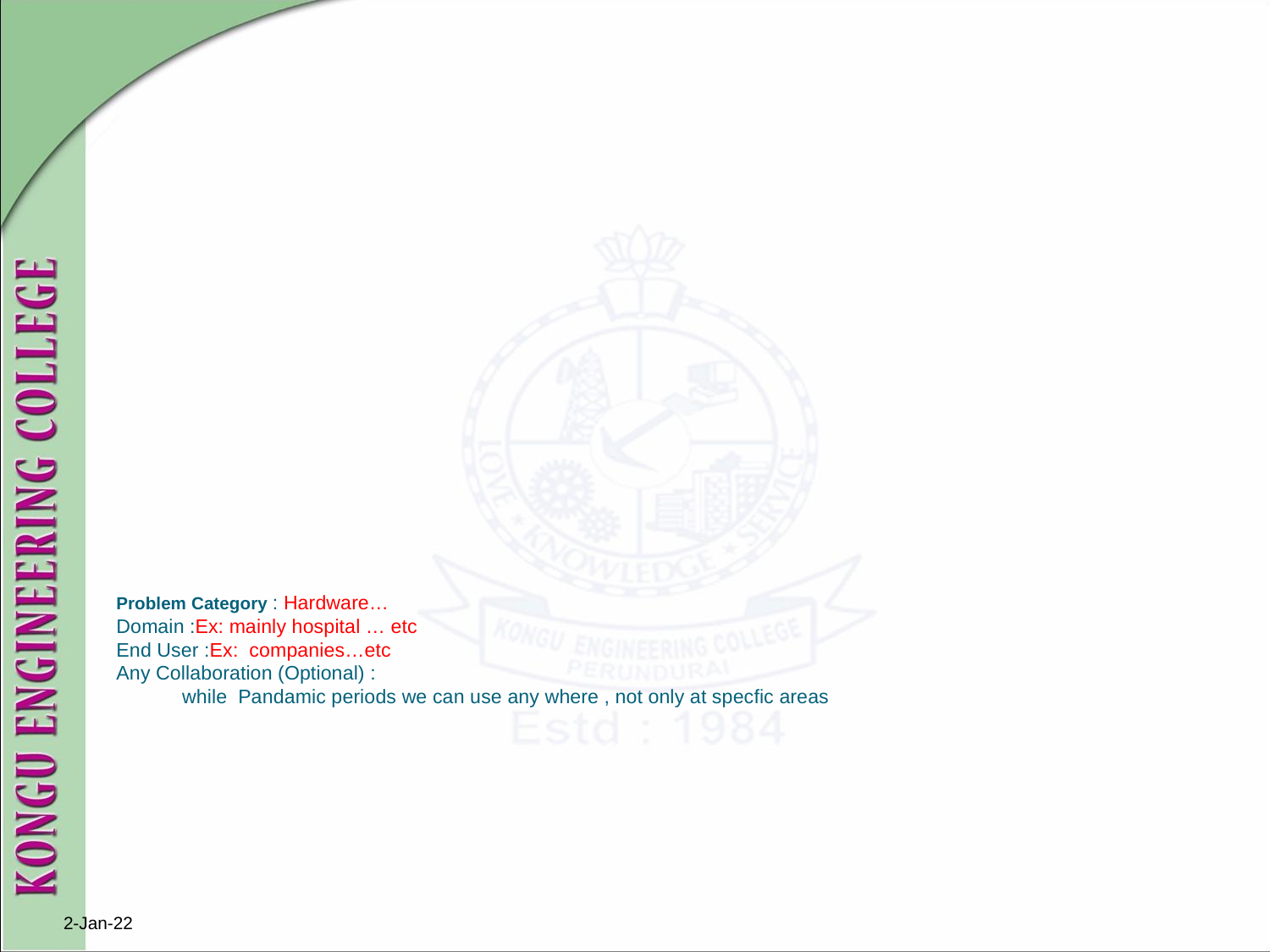

# Problem Category : Hardware… Domain :Ex: mainly hospital … etc End User :Ex:  companies…etc Any Collaboration (Optional) : while  Pandamic periods we can use any where , not only at specfic areas
2-Jan-22